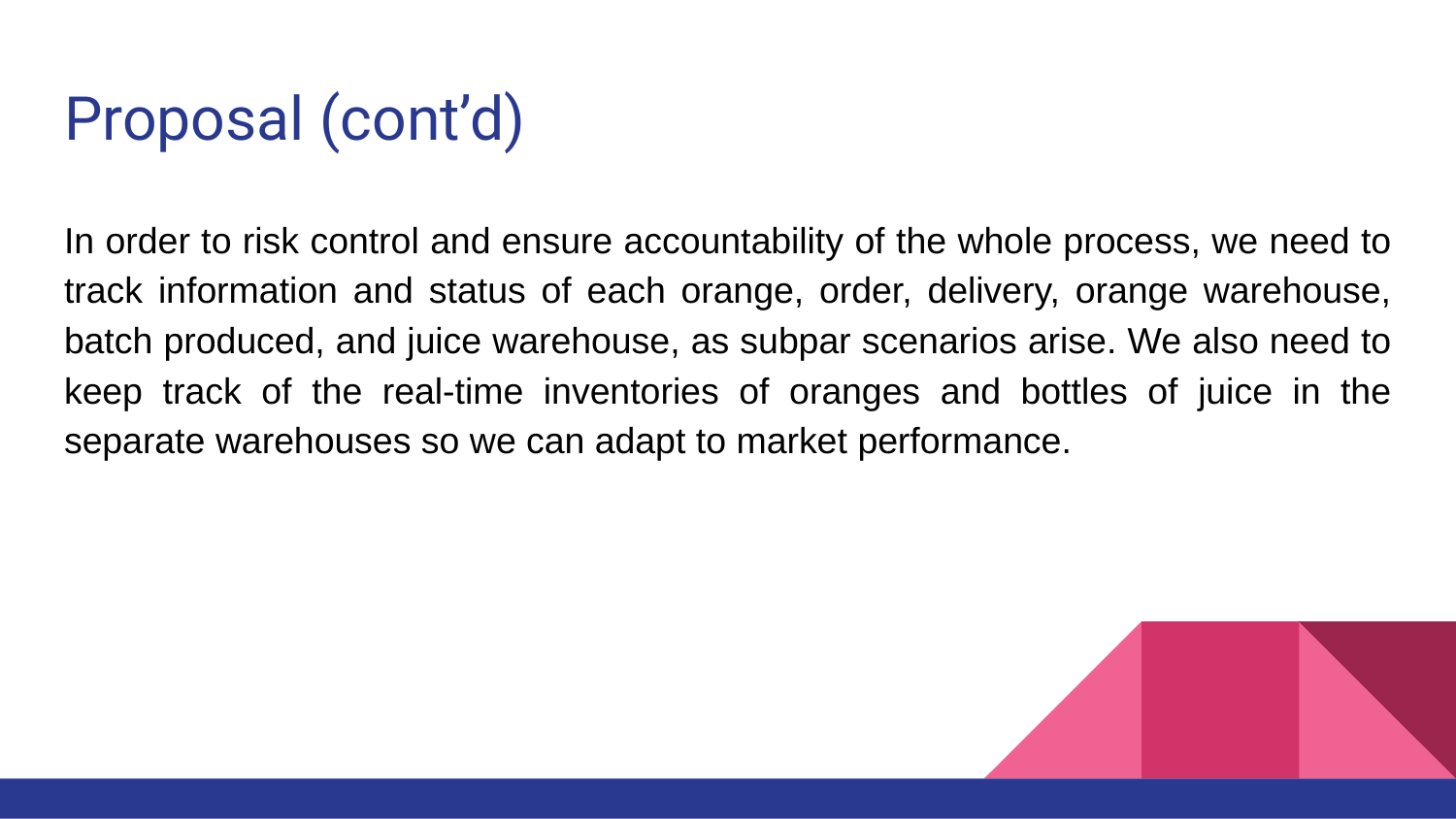

# Proposal (cont’d)
In order to risk control and ensure accountability of the whole process, we need to track information and status of each orange, order, delivery, orange warehouse, batch produced, and juice warehouse, as subpar scenarios arise. We also need to keep track of the real-time inventories of oranges and bottles of juice in the separate warehouses so we can adapt to market performance.